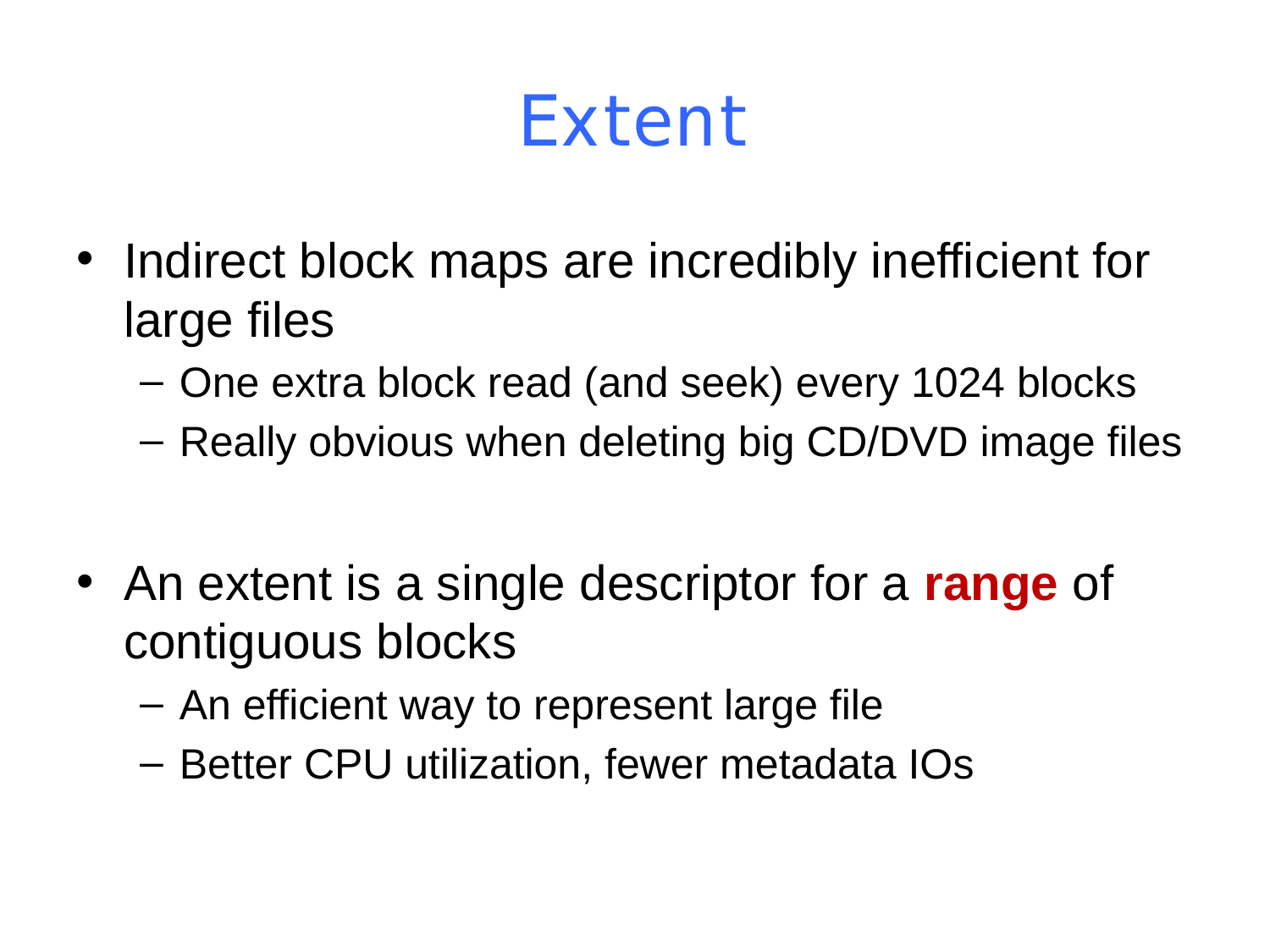

# Extent
Indirect block maps are incredibly inefficient for large files
One extra block read (and seek) every 1024 blocks
Really obvious when deleting big CD/DVD image files

An extent is a single descriptor for a range of contiguous blocks
An efficient way to represent large file
Better CPU utilization, fewer metadata IOs